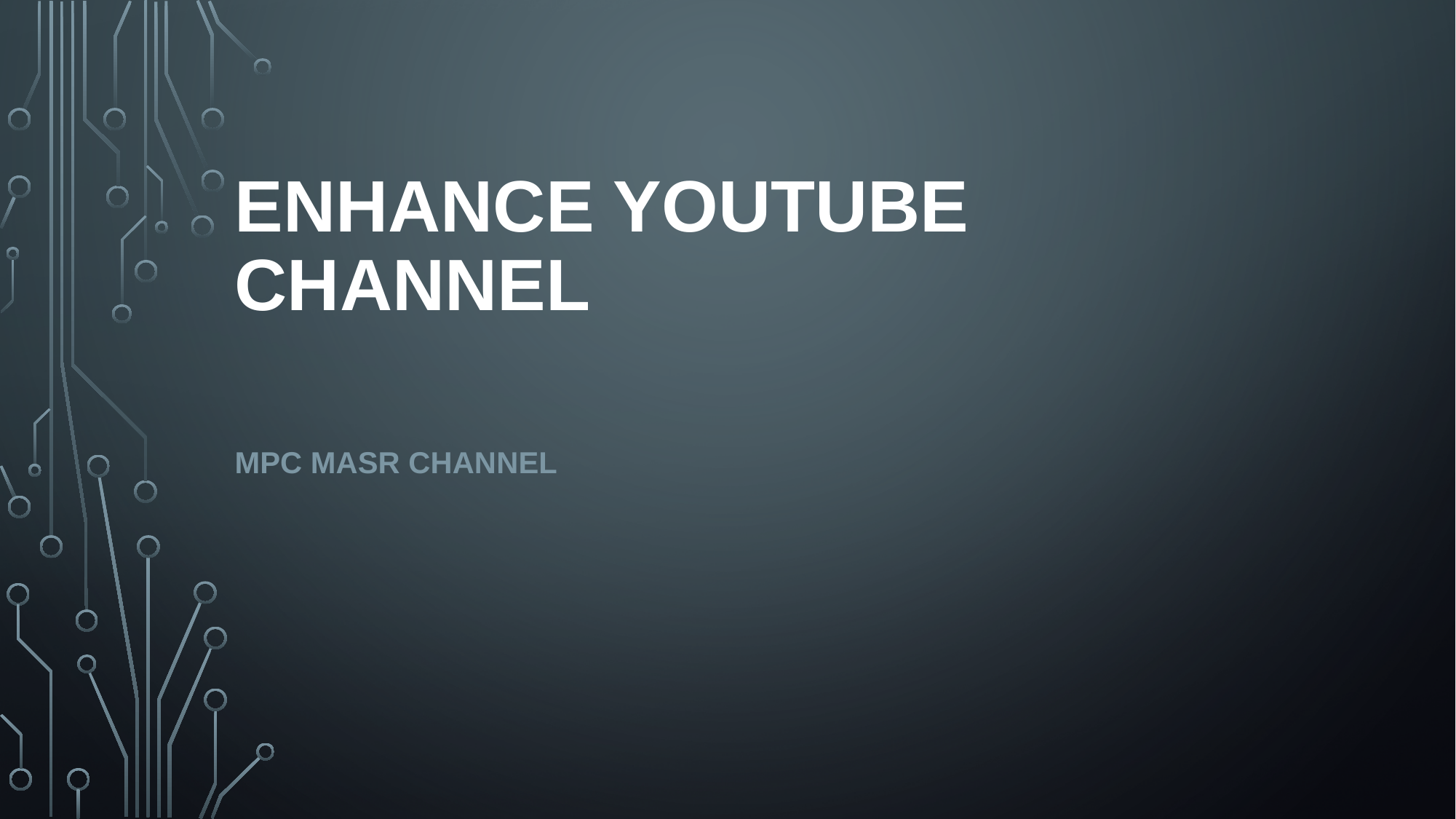

# Enhance YouTube channel
MPC MASR channel